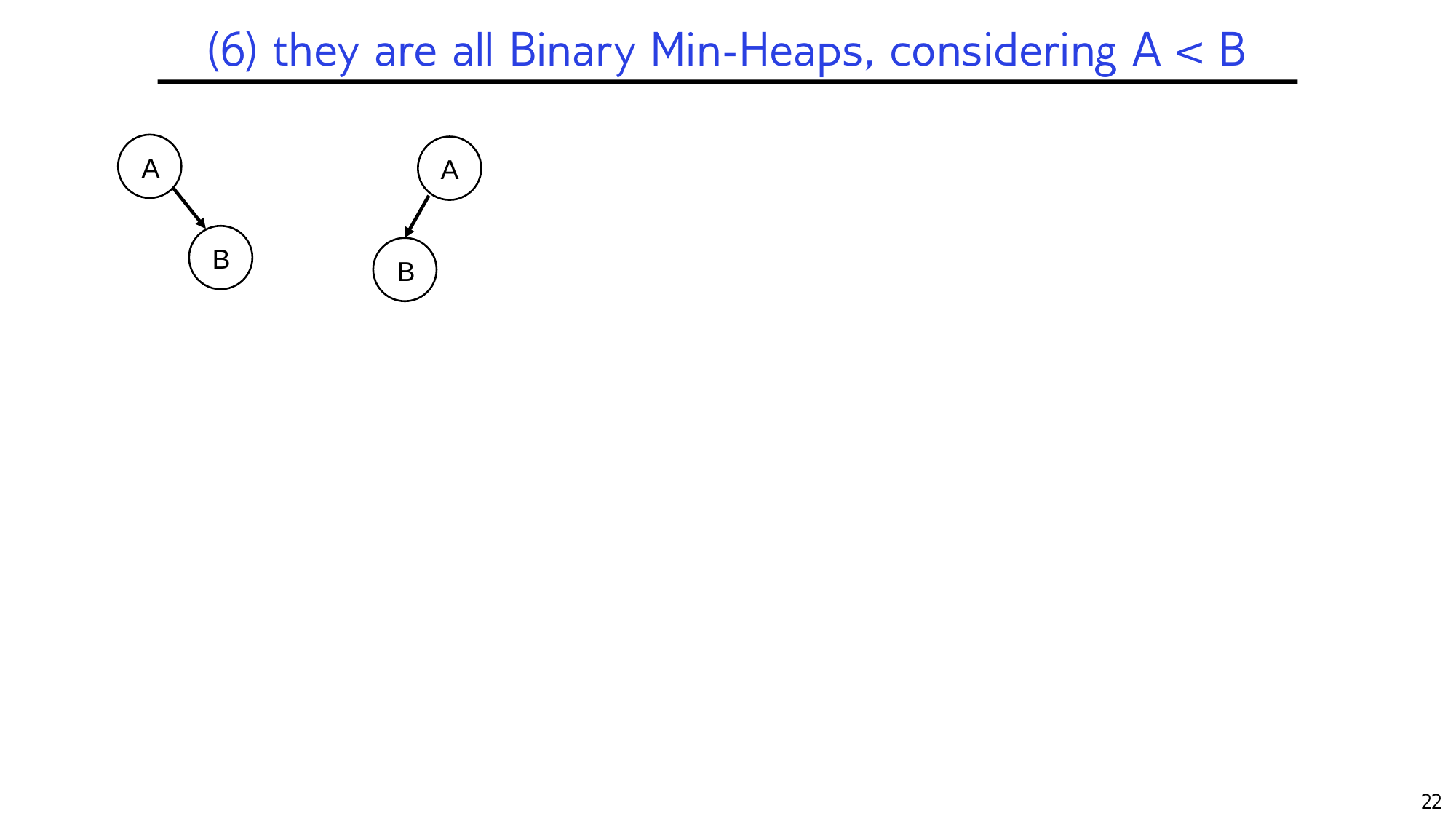

# (6) they are all Binary Min-Heaps, considering A < B

A
A

B

B